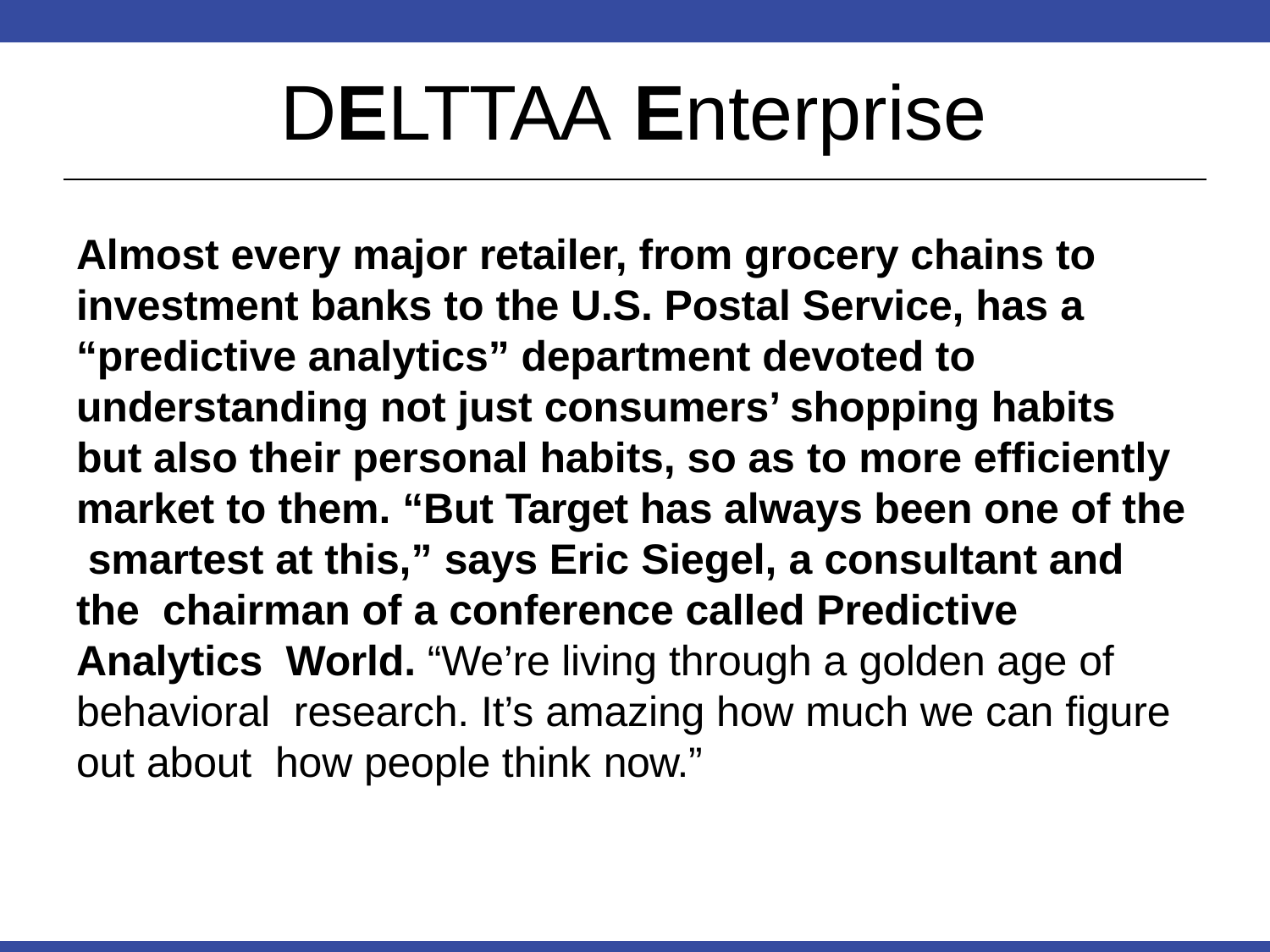

# DELTTAA Enterprise

Almost every major retailer, from grocery chains to  investment banks to the U.S. Postal Service, has a  “predictive analytics” department devoted to  understanding not just consumers’ shopping habits  but also their personal habits, so as to more efficiently  market to them. “But Target has always been one of the  smartest at this,” says Eric Siegel, a consultant and the  chairman of a conference called Predictive Analytics  World. “We’re living through a golden age of behavioral  research. It’s amazing how much we can figure out about  how people think now.”